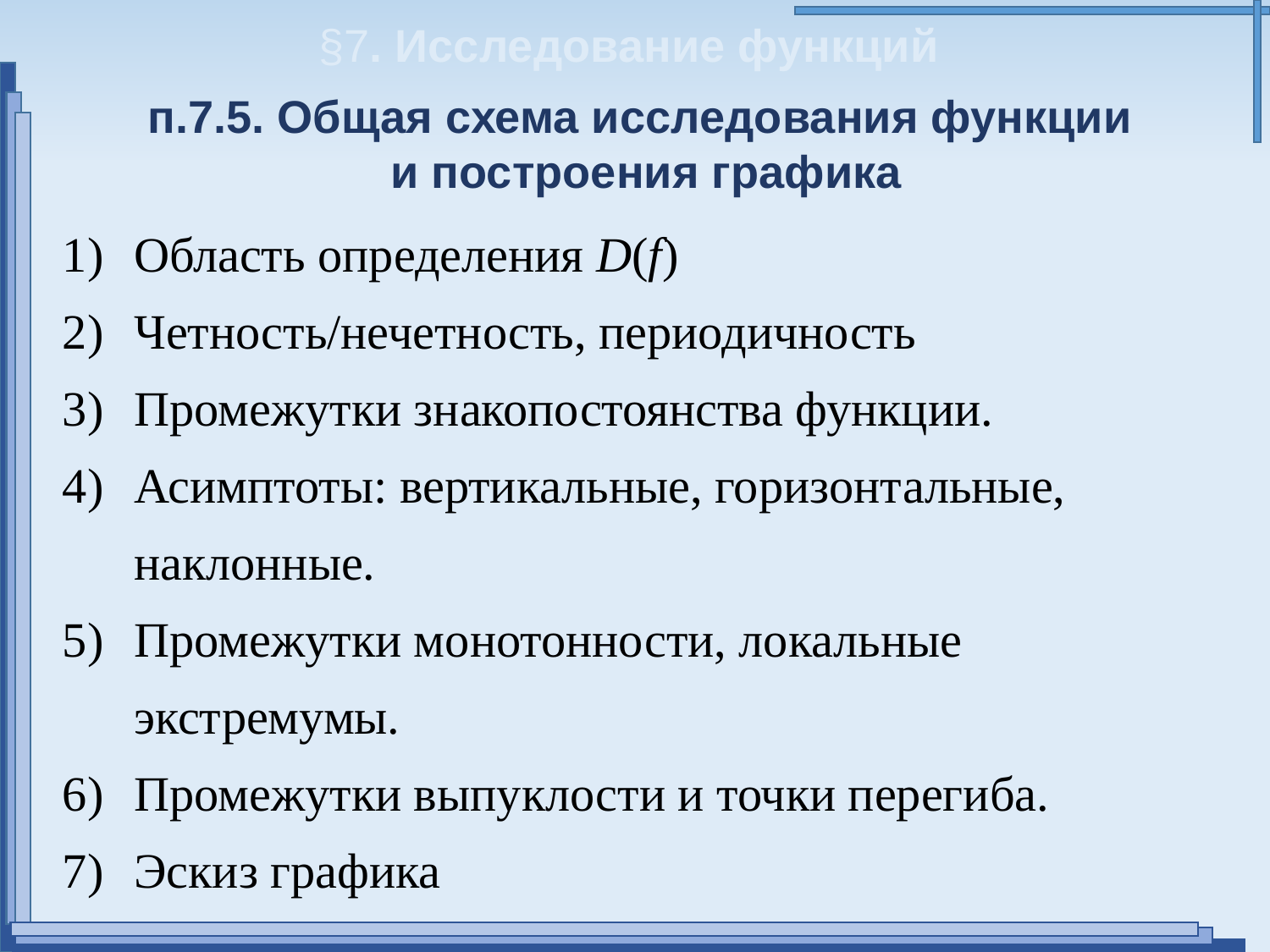

§7. Исследование функций

п.7.5. Общая схема исследования функции
и построения графика

Область определения D(f)
Четность/нечетность, периодичность
Промежутки знакопостоянства функции.
Асимптоты: вертикальные, горизонтальные, наклонные.
Промежутки монотонности, локальные экстремумы.
Промежутки выпуклости и точки перегиба.
Эскиз графика